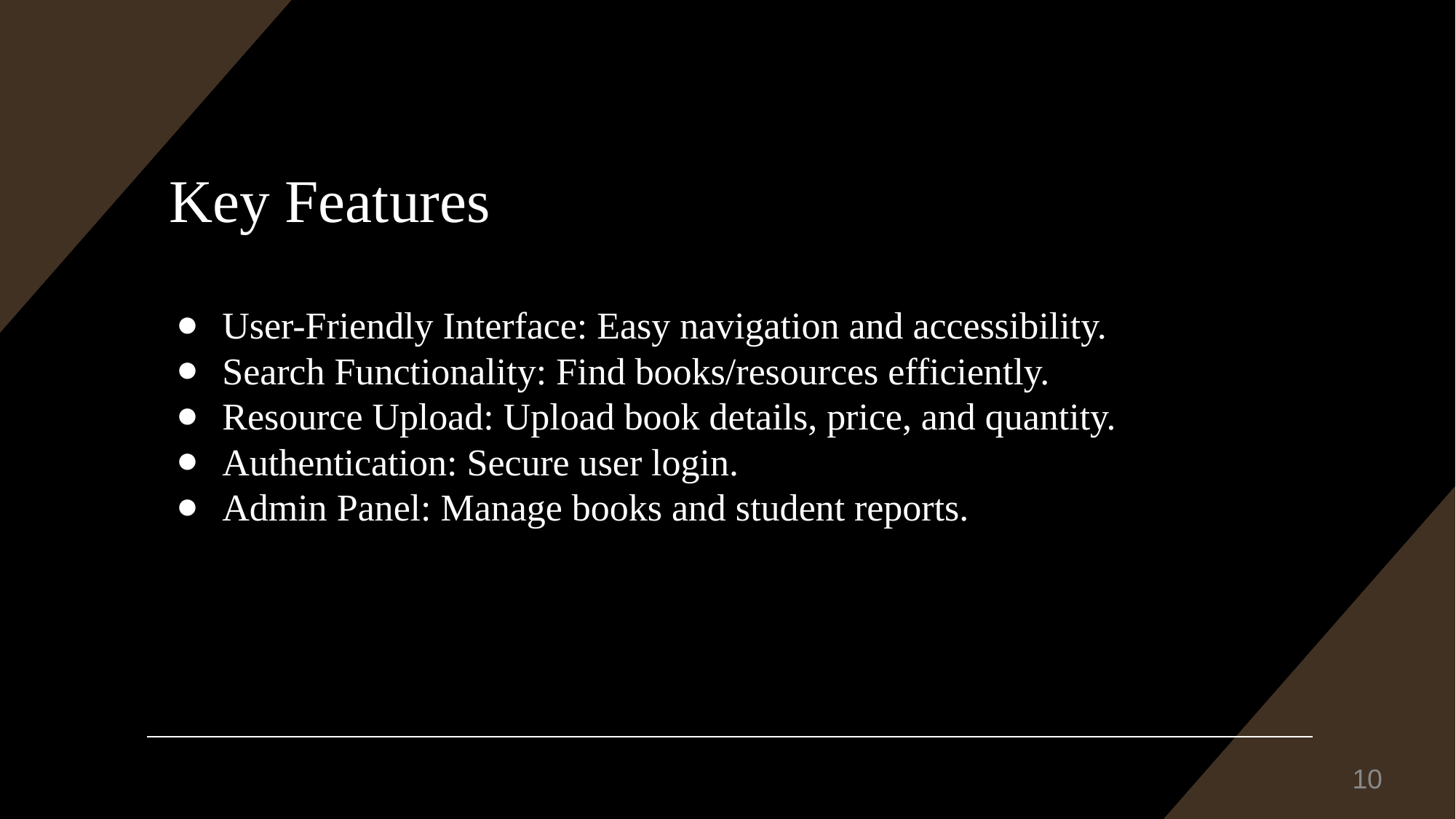

# Key Features
User-Friendly Interface: Easy navigation and accessibility.
Search Functionality: Find books/resources efficiently.
Resource Upload: Upload book details, price, and quantity.
Authentication: Secure user login.
Admin Panel: Manage books and student reports.

10